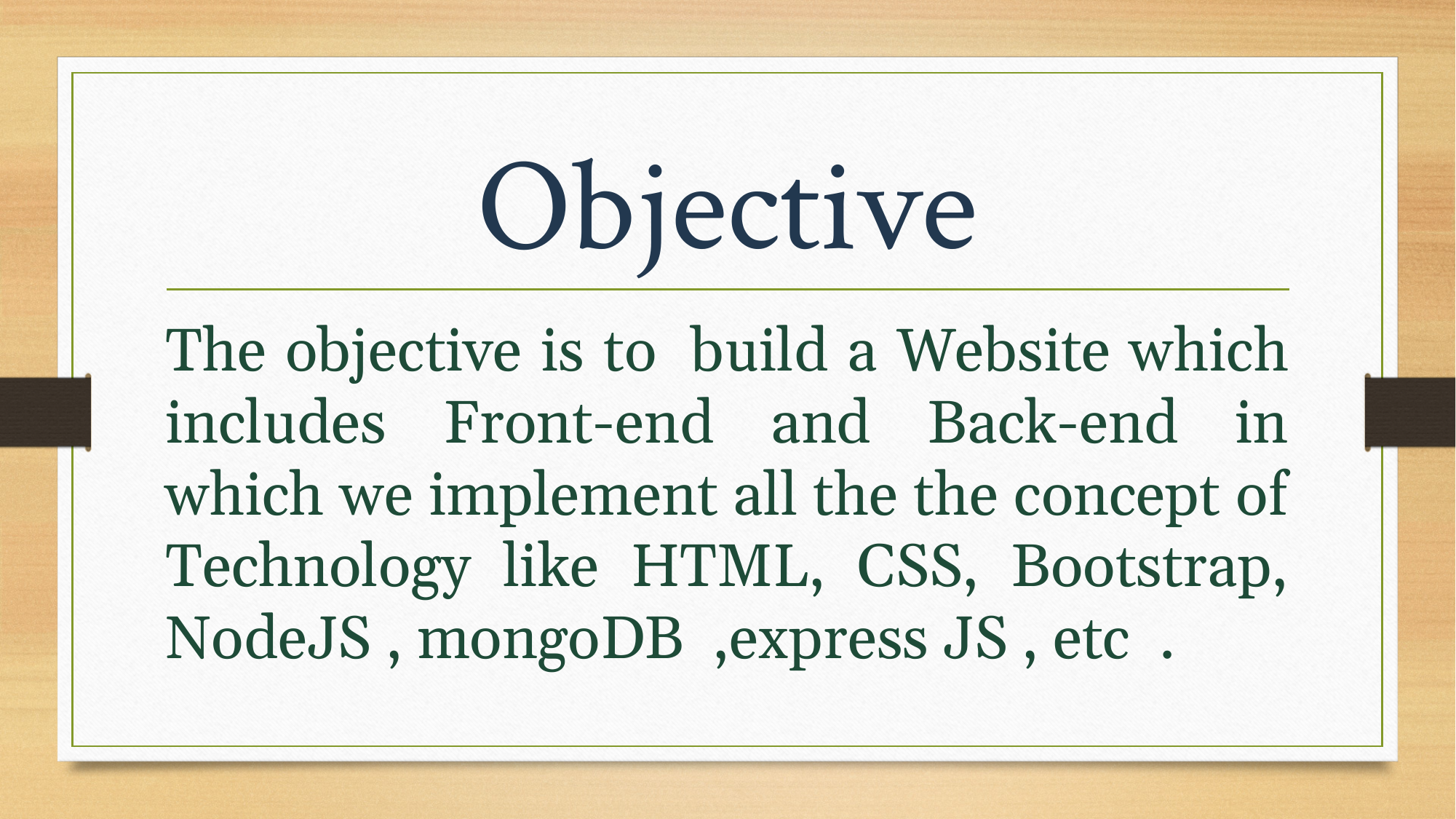

# Objective
The objective is to  build a Website which includes Front-end and Back-end in which we implement all the the concept of Technology like HTML, CSS, Bootstrap, NodeJS , mongoDB  ,express JS , etc  .